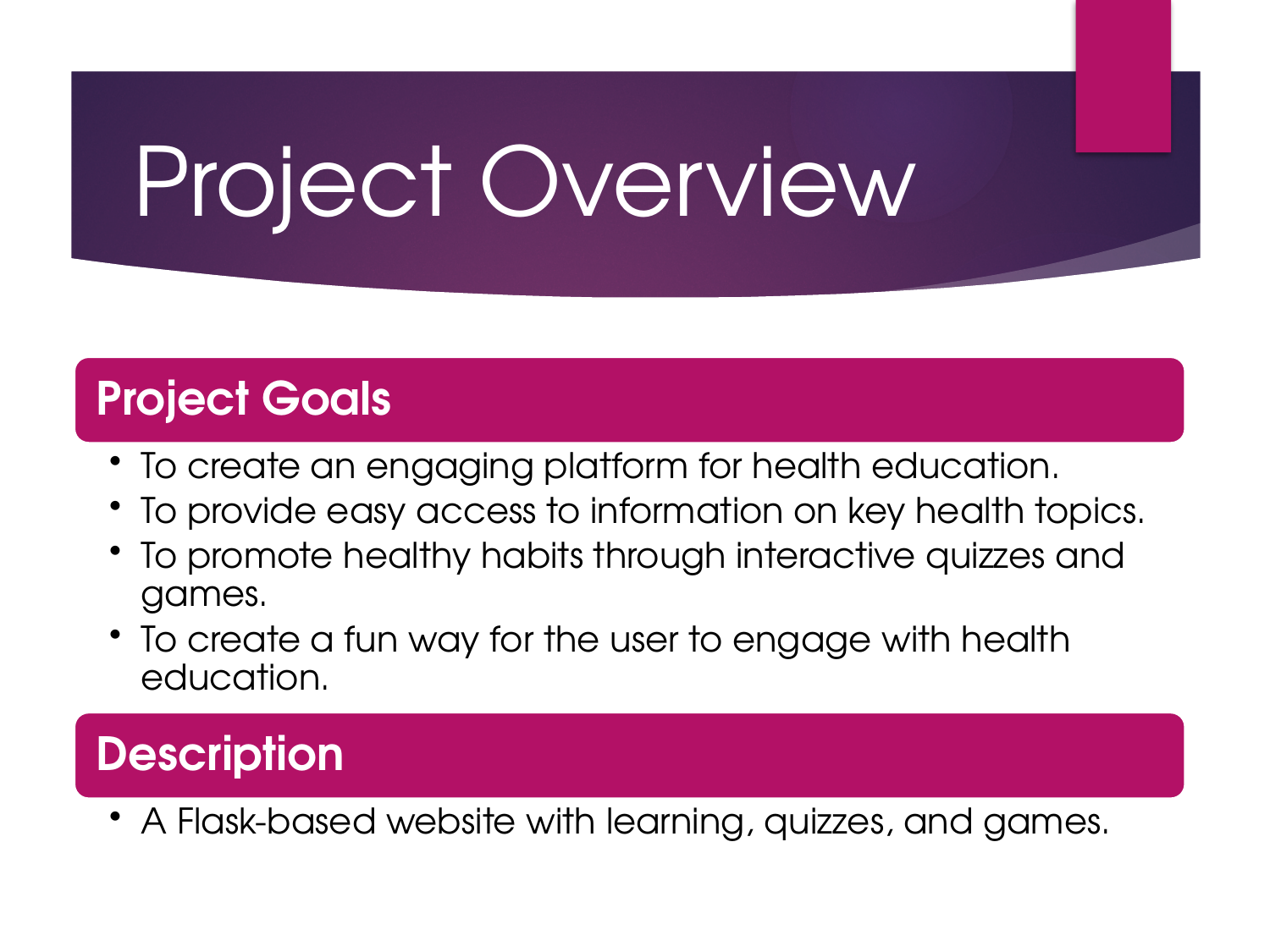

# Project Overview
Project Goals
To create an engaging platform for health education.
To provide easy access to information on key health topics.
To promote healthy habits through interactive quizzes and games.
To create a fun way for the user to engage with health education.
Description
A Flask-based website with learning, quizzes, and games.